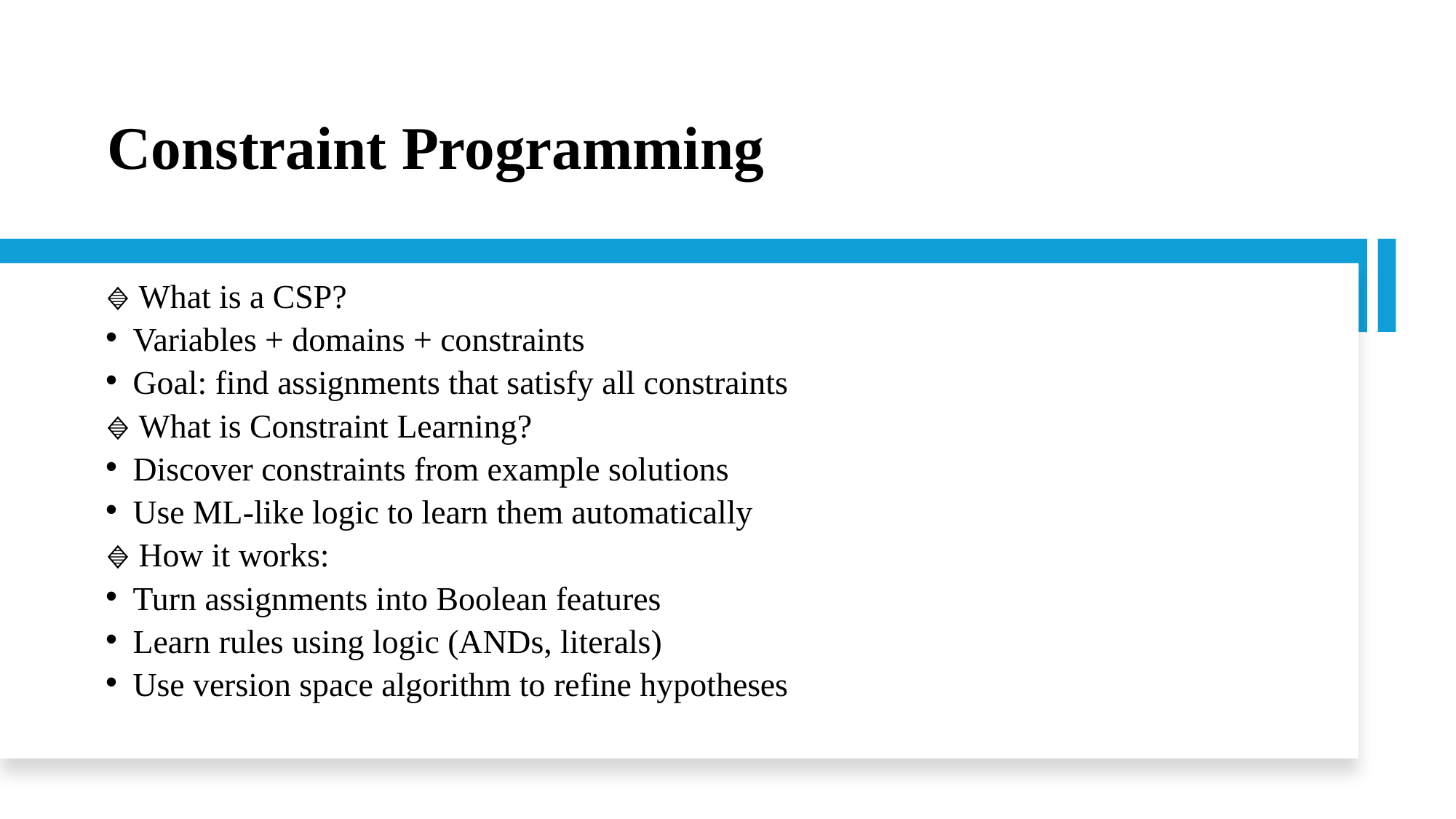

# Constraint Programming

🔹 What is a CSP?
Variables + domains + constraints
Goal: find assignments that satisfy all constraints
🔹 What is Constraint Learning?
Discover constraints from example solutions
Use ML-like logic to learn them automatically
🔹 How it works:
Turn assignments into Boolean features
Learn rules using logic (ANDs, literals)
Use version space algorithm to refine hypotheses